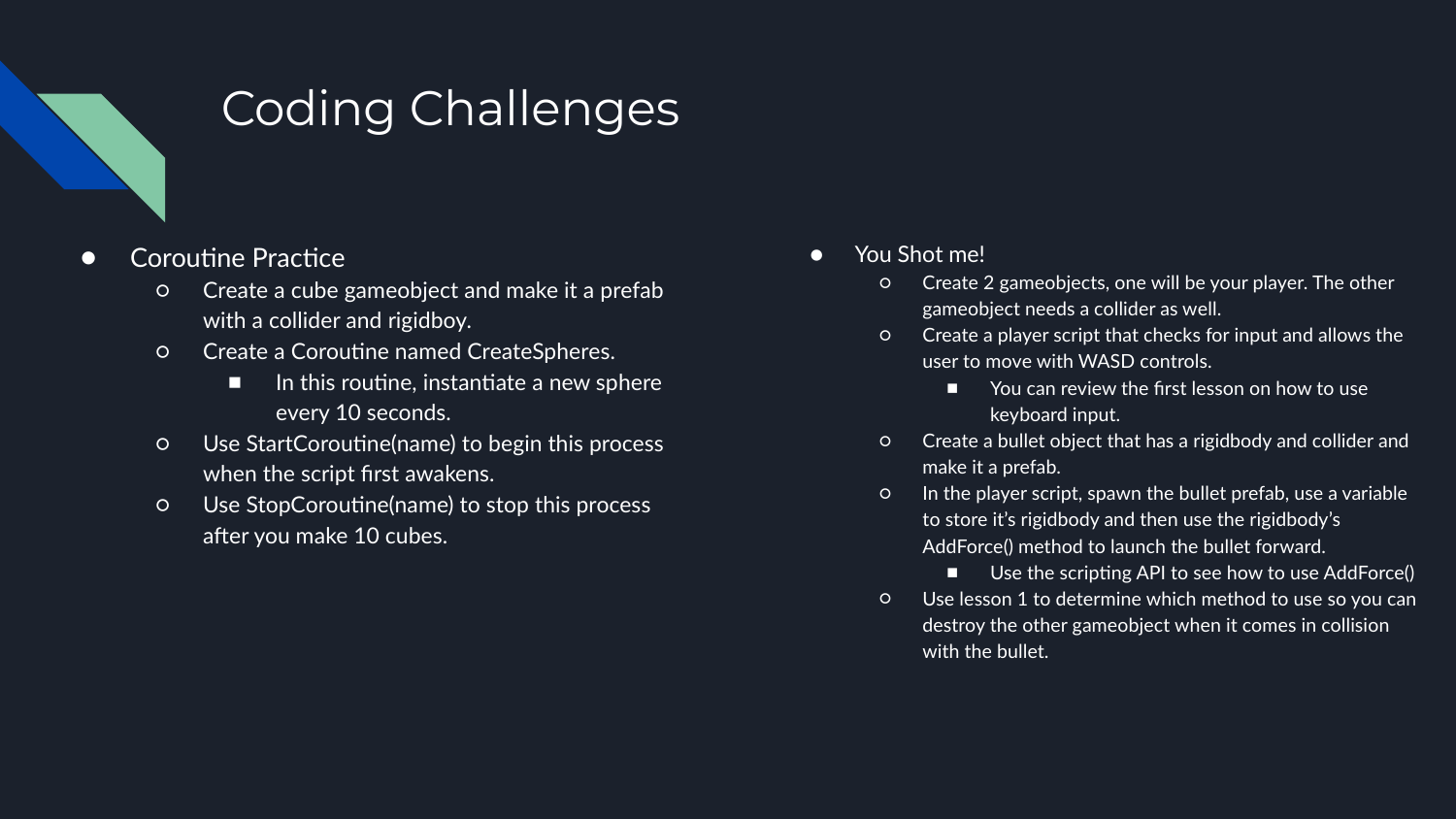

# Coding Challenges
Coroutine Practice
Create a cube gameobject and make it a prefab with a collider and rigidboy.
Create a Coroutine named CreateSpheres.
In this routine, instantiate a new sphere every 10 seconds.
Use StartCoroutine(name) to begin this process when the script first awakens.
Use StopCoroutine(name) to stop this process after you make 10 cubes.
You Shot me!
Create 2 gameobjects, one will be your player. The other gameobject needs a collider as well.
Create a player script that checks for input and allows the user to move with WASD controls.
You can review the first lesson on how to use keyboard input.
Create a bullet object that has a rigidbody and collider and make it a prefab.
In the player script, spawn the bullet prefab, use a variable to store it’s rigidbody and then use the rigidbody’s AddForce() method to launch the bullet forward.
Use the scripting API to see how to use AddForce()
Use lesson 1 to determine which method to use so you can destroy the other gameobject when it comes in collision with the bullet.